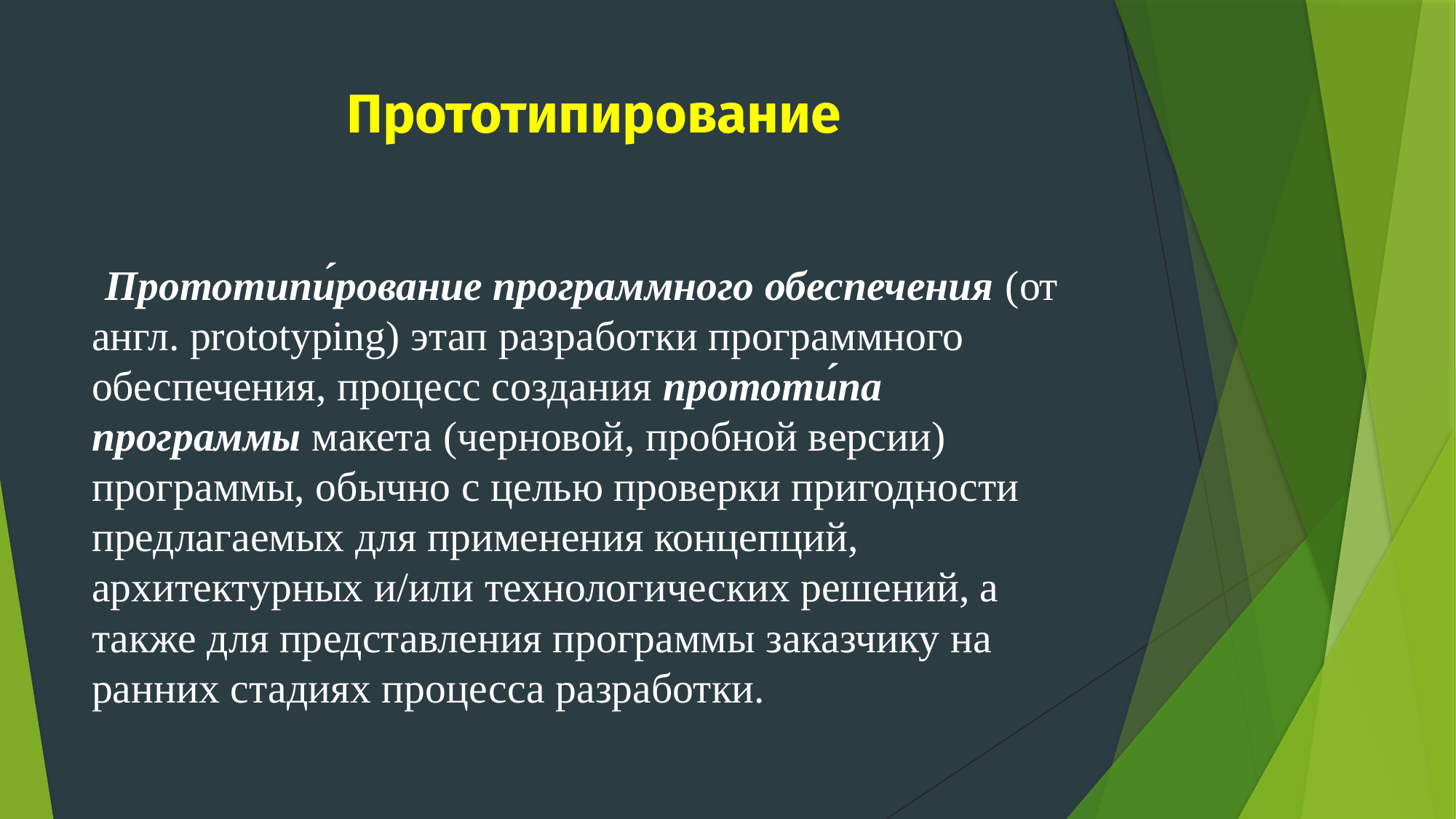

# Прототипирование

  Прототипи́рование программного обеспечения (от англ. prototyping) этап разработки программного обеспечения, процесс создания прототи́па программы макета (черновой, пробной версии) программы, обычно с целью проверки пригодности предлагаемых для применения концепций, архитектурных и/или технологических решений, а также для представления программы заказчику на ранних стадиях процесса разработки.